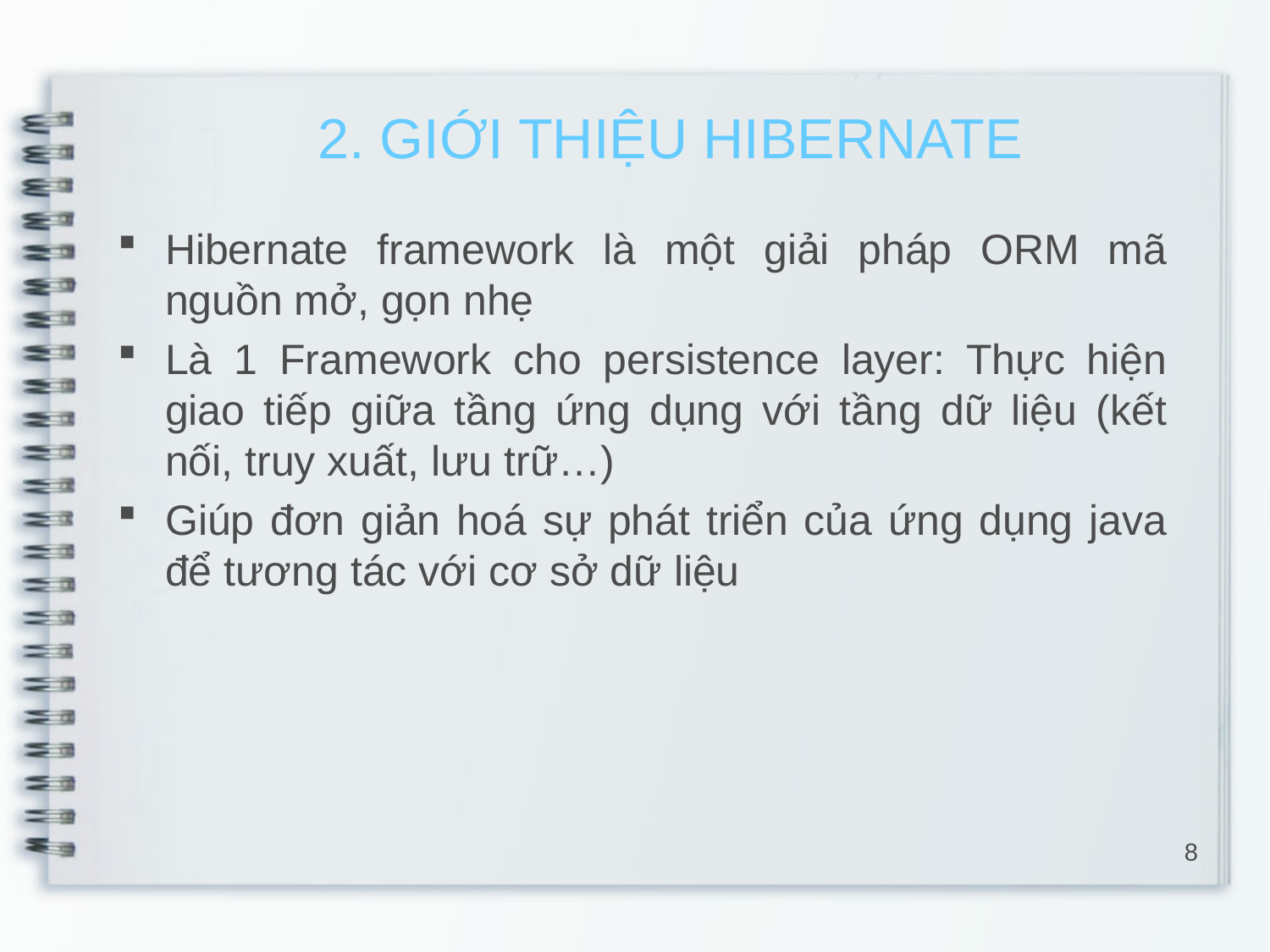

2. GIỚI THIỆU HIBERNATE
Hibernate framework là một giải pháp ORM mã nguồn mở, gọn nhẹ
Là 1 Framework cho persistence layer: Thực hiện giao tiếp giữa tầng ứng dụng với tầng dữ liệu (kết nối, truy xuất, lưu trữ…)
Giúp đơn giản hoá sự phát triển của ứng dụng java để tương tác với cơ sở dữ liệu
8